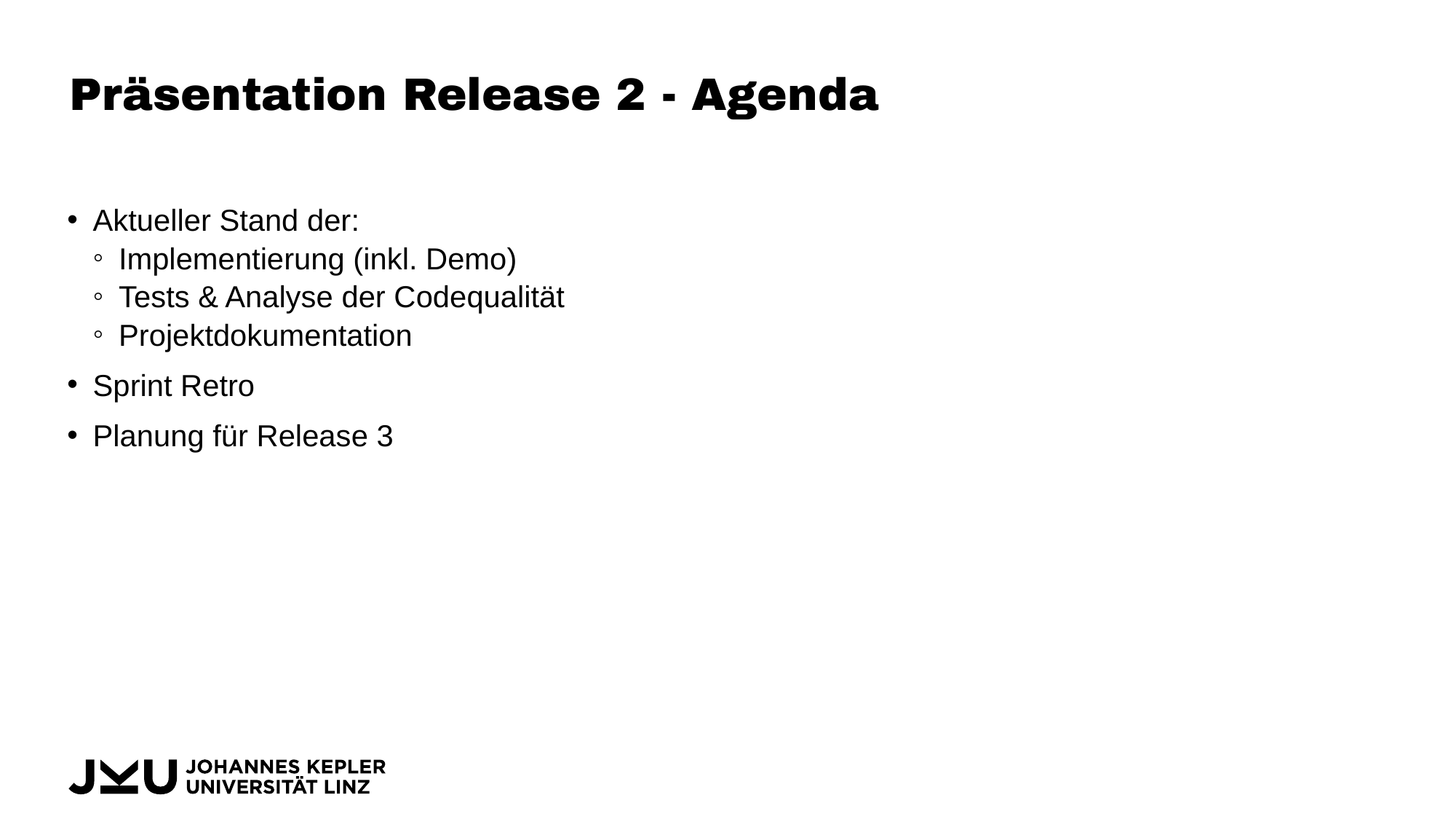

# Präsentation Release 2 - Agenda
Aktueller Stand der:
Implementierung (inkl. Demo)
Tests & Analyse der Codequalität
Projektdokumentation
Sprint Retro
Planung für Release 3